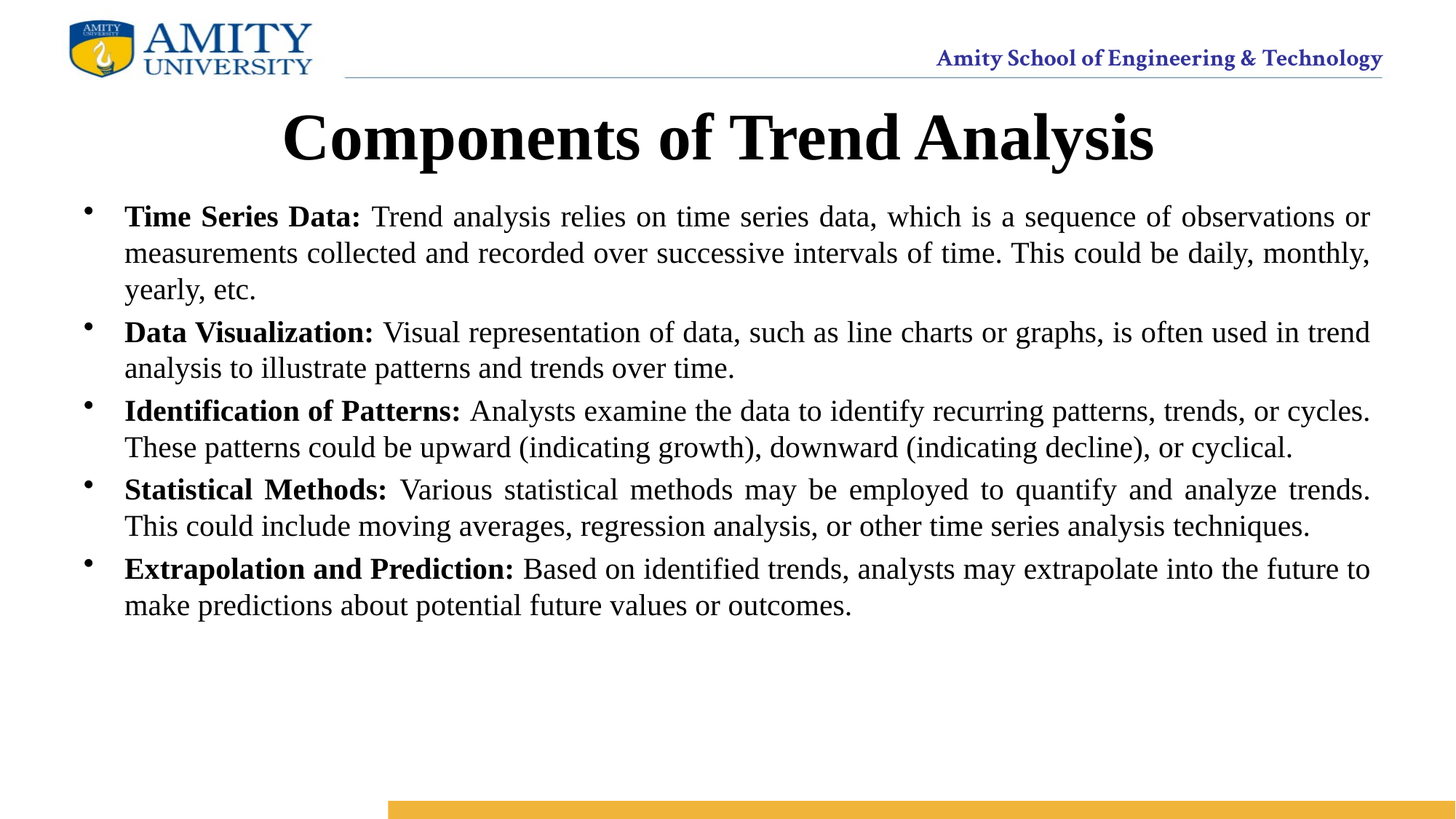

# Components of Trend Analysis
Time Series Data: Trend analysis relies on time series data, which is a sequence of observations or measurements collected and recorded over successive intervals of time. This could be daily, monthly, yearly, etc.
Data Visualization: Visual representation of data, such as line charts or graphs, is often used in trend analysis to illustrate patterns and trends over time.
Identification of Patterns: Analysts examine the data to identify recurring patterns, trends, or cycles. These patterns could be upward (indicating growth), downward (indicating decline), or cyclical.
Statistical Methods: Various statistical methods may be employed to quantify and analyze trends. This could include moving averages, regression analysis, or other time series analysis techniques.
Extrapolation and Prediction: Based on identified trends, analysts may extrapolate into the future to make predictions about potential future values or outcomes.